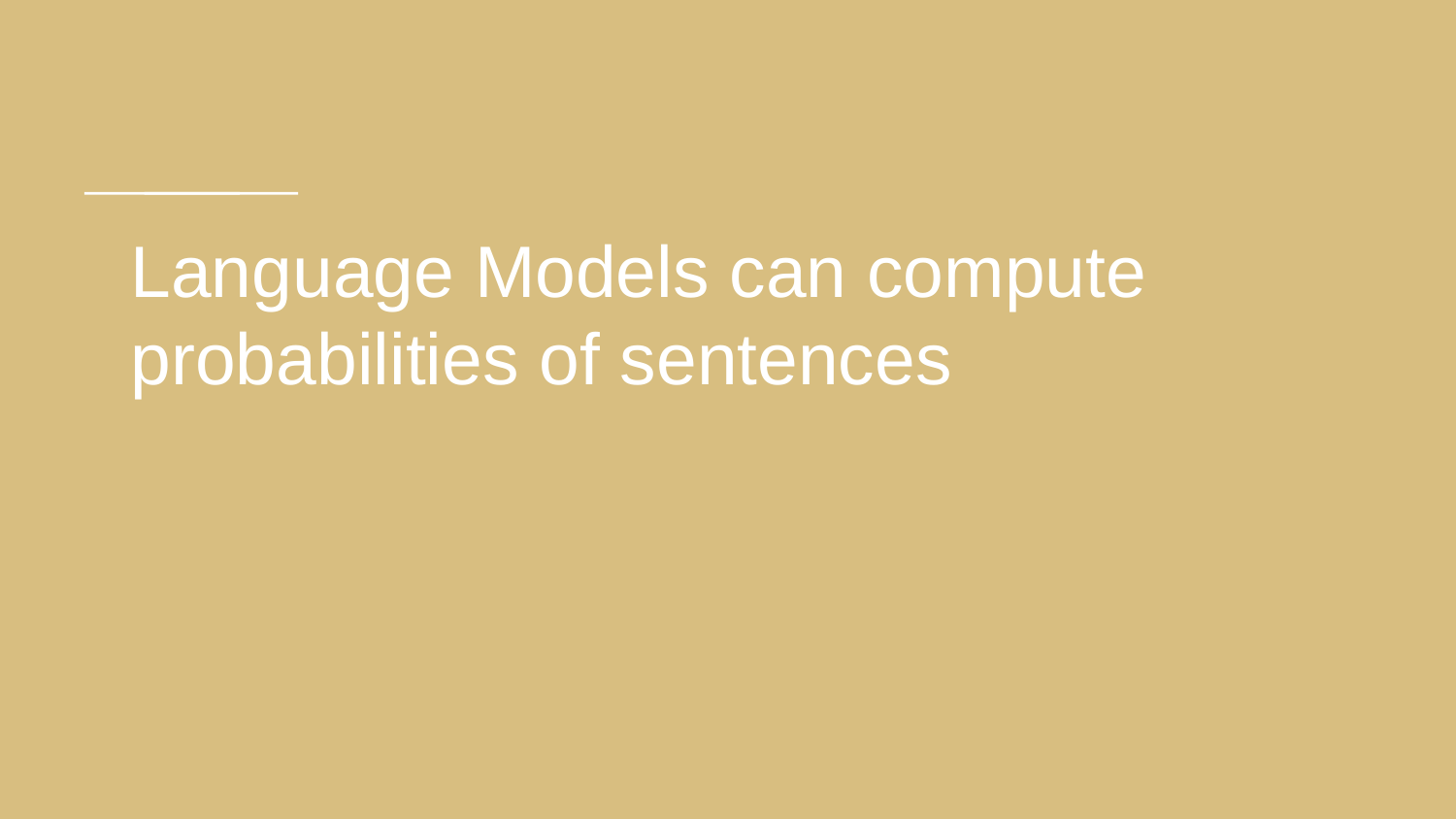

# Language Models can compute probabilities of sentences